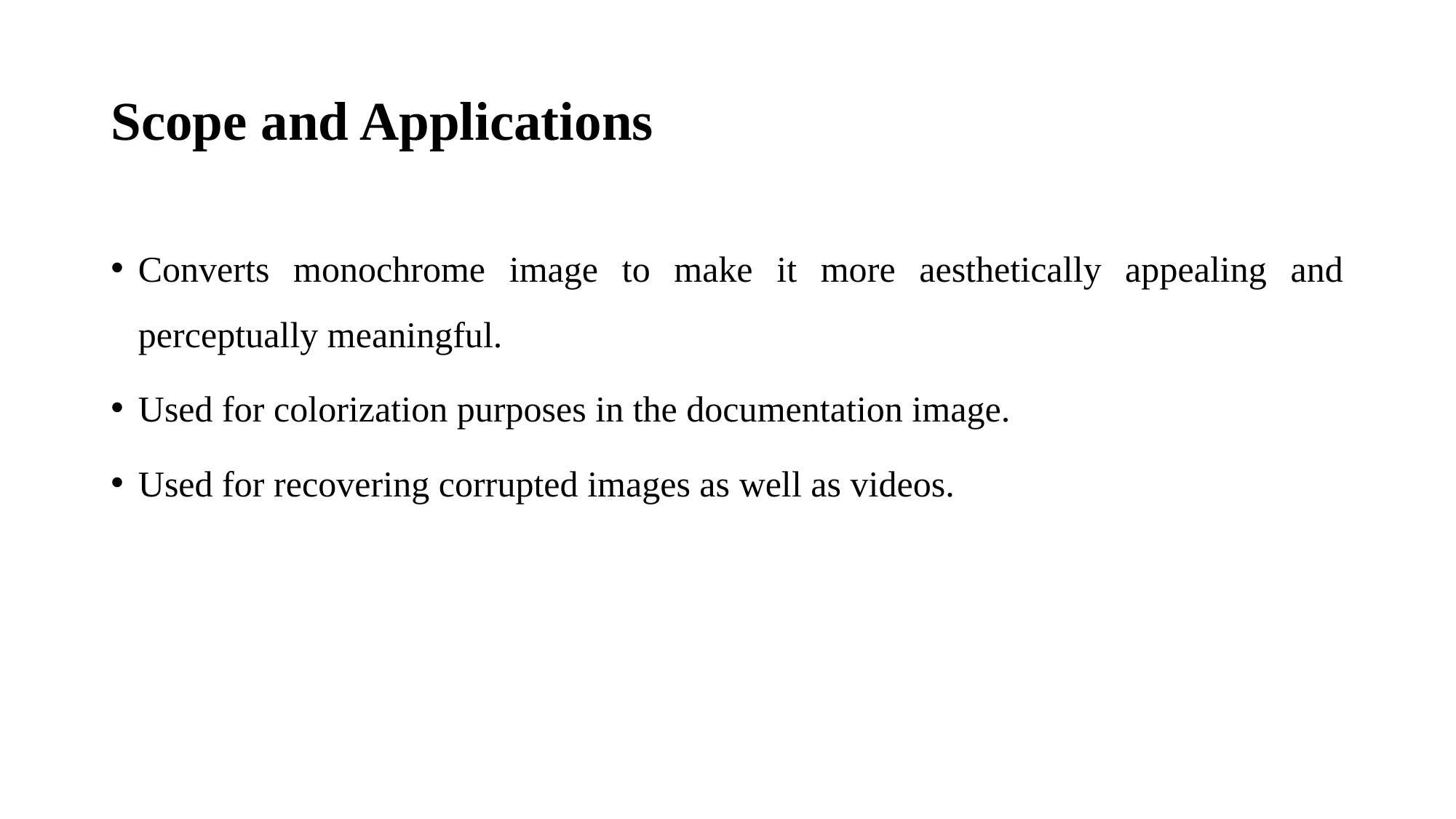

# Scope and Applications
Converts monochrome image to make it more aesthetically appealing and perceptually meaningful.
Used for colorization purposes in the documentation image.
Used for recovering corrupted images as well as videos.